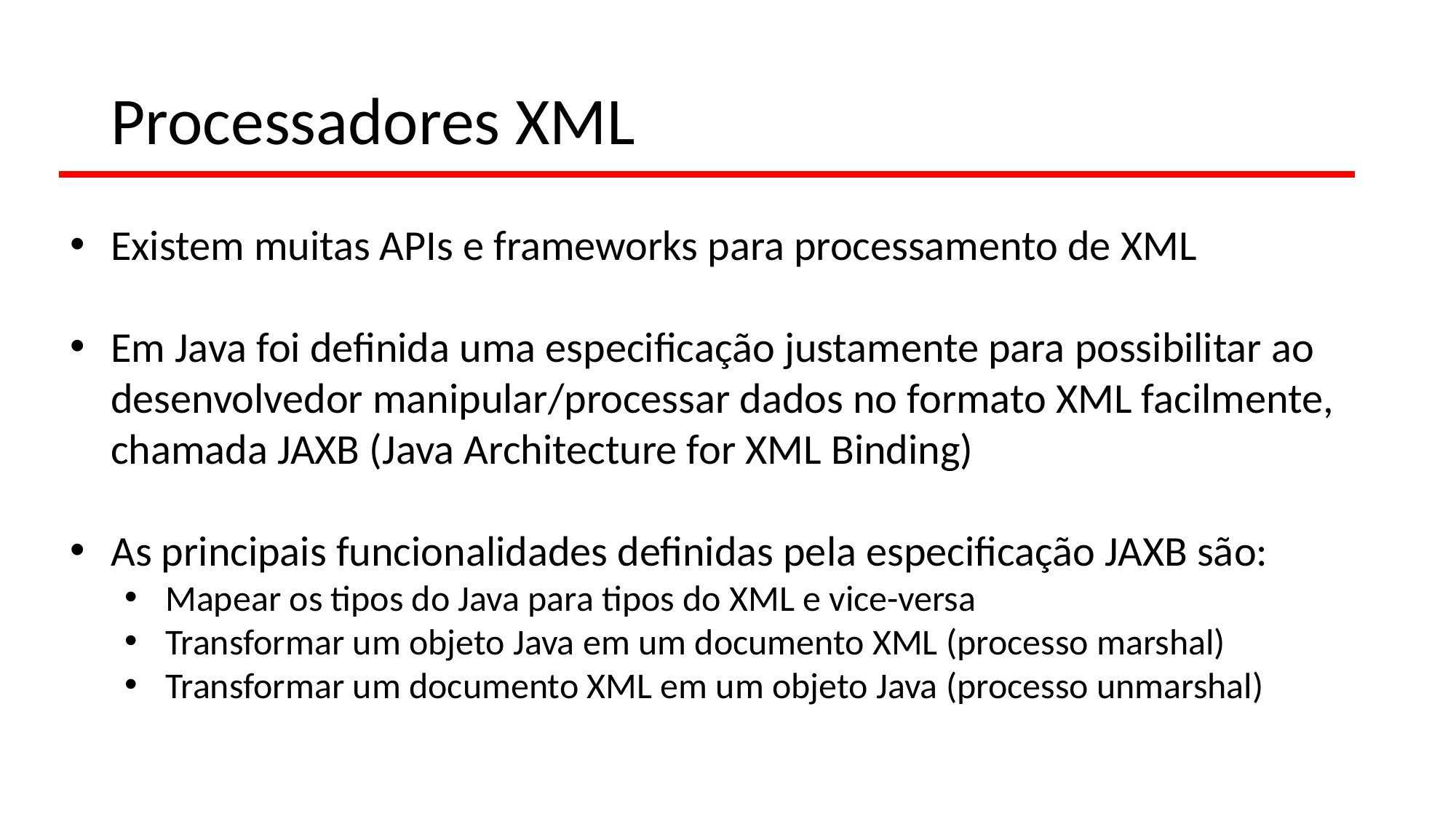

# Processadores XML
Existem muitas APIs e frameworks para processamento de XML

Em Java foi definida uma especificação justamente para possibilitar ao desenvolvedor manipular/processar dados no formato XML facilmente, chamada JAXB (Java Architecture for XML Binding)

As principais funcionalidades definidas pela especificação JAXB são:
Mapear os tipos do Java para tipos do XML e vice-versa
Transformar um objeto Java em um documento XML (processo marshal)
Transformar um documento XML em um objeto Java (processo unmarshal)